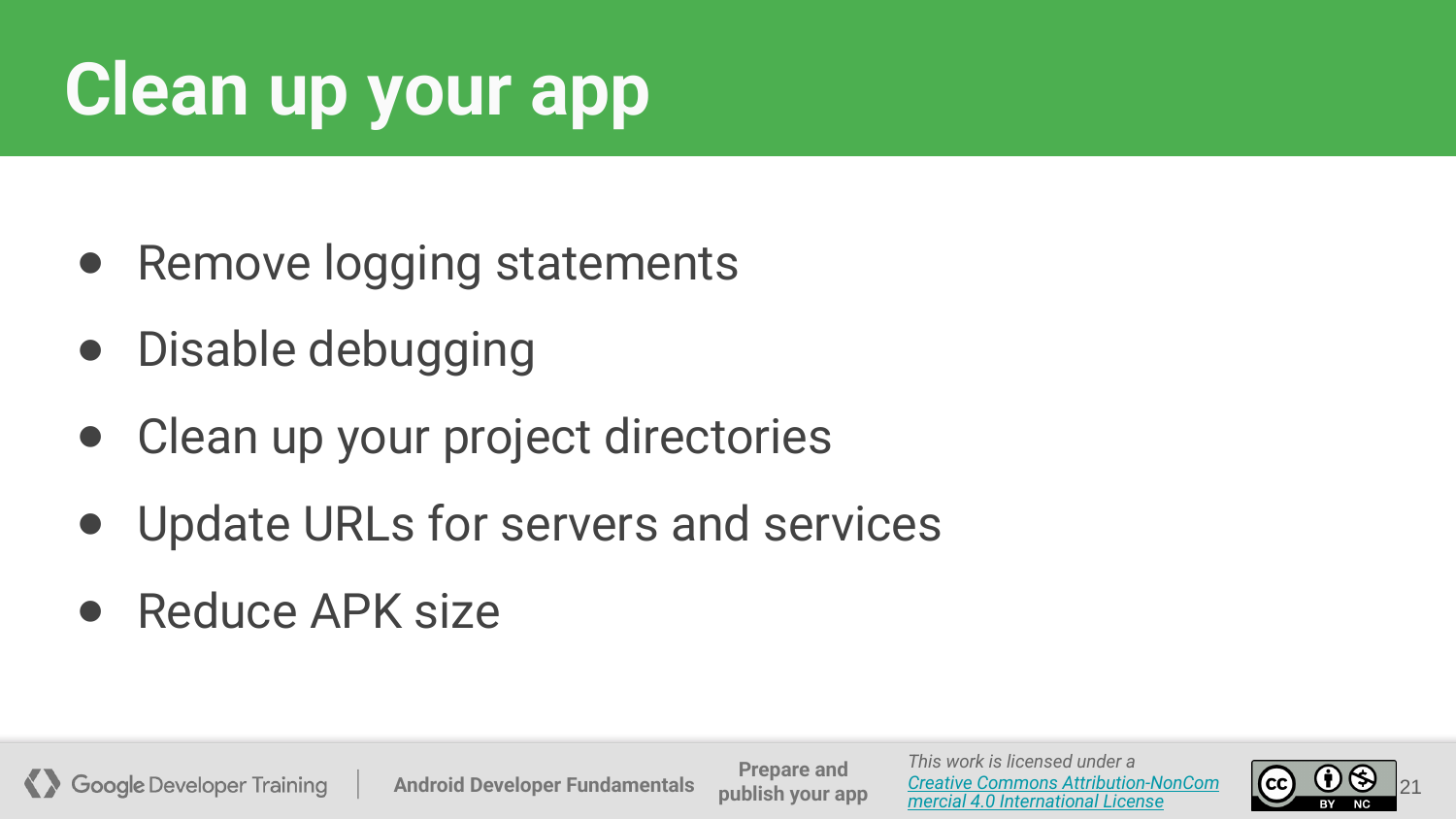

# Clean up your app
Remove logging statements
Disable debugging
Clean up your project directories
Update URLs for servers and services
Reduce APK size

21